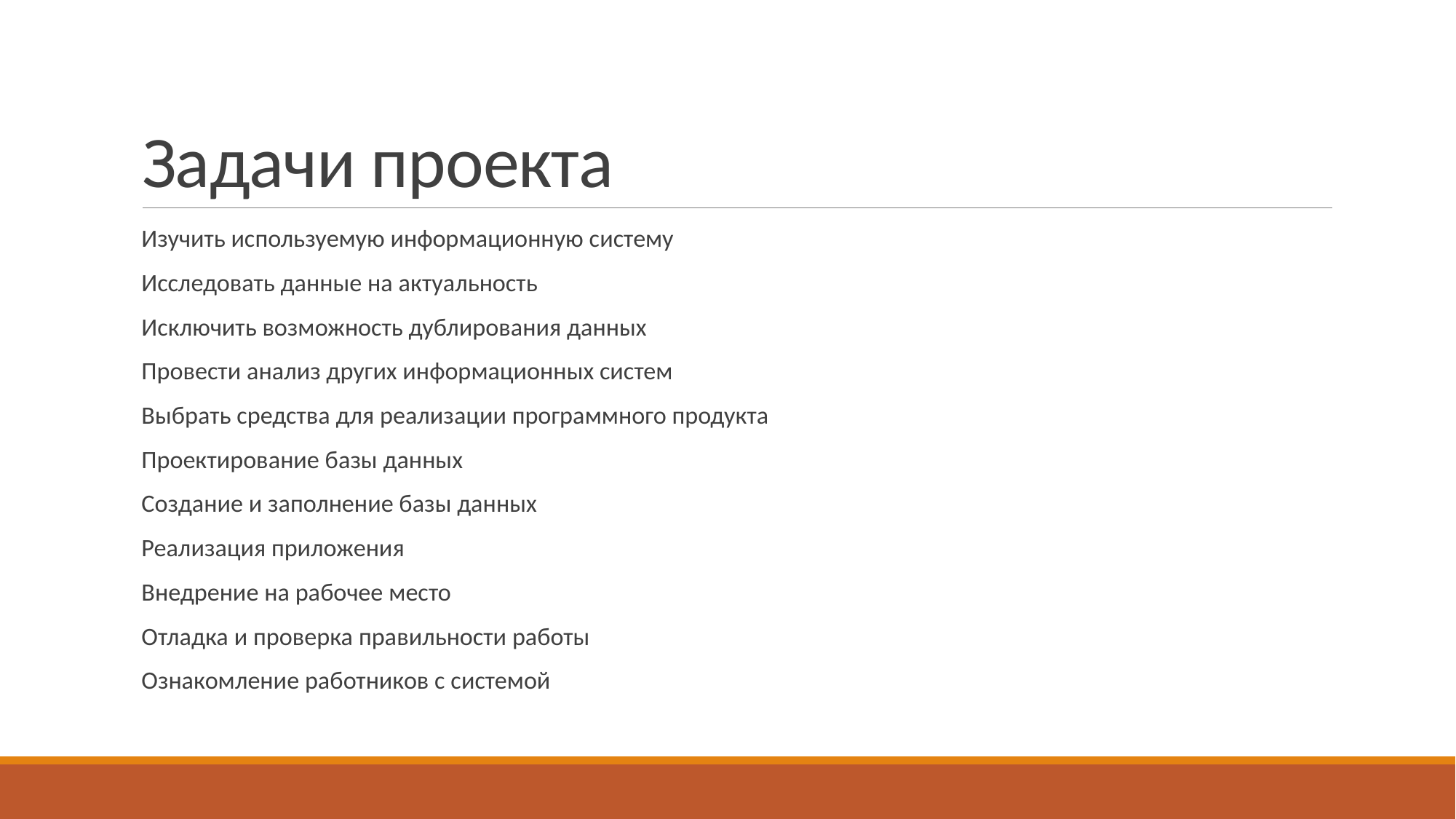

# Задачи проекта
Изучить используемую информационную систему
Исследовать данные на актуальность
Исключить возможность дублирования данных
Провести анализ других информационных систем
Выбрать средства для реализации программного продукта
Проектирование базы данных
Создание и заполнение базы данных
Реализация приложения
Внедрение на рабочее место
Отладка и проверка правильности работы
Ознакомление работников с системой